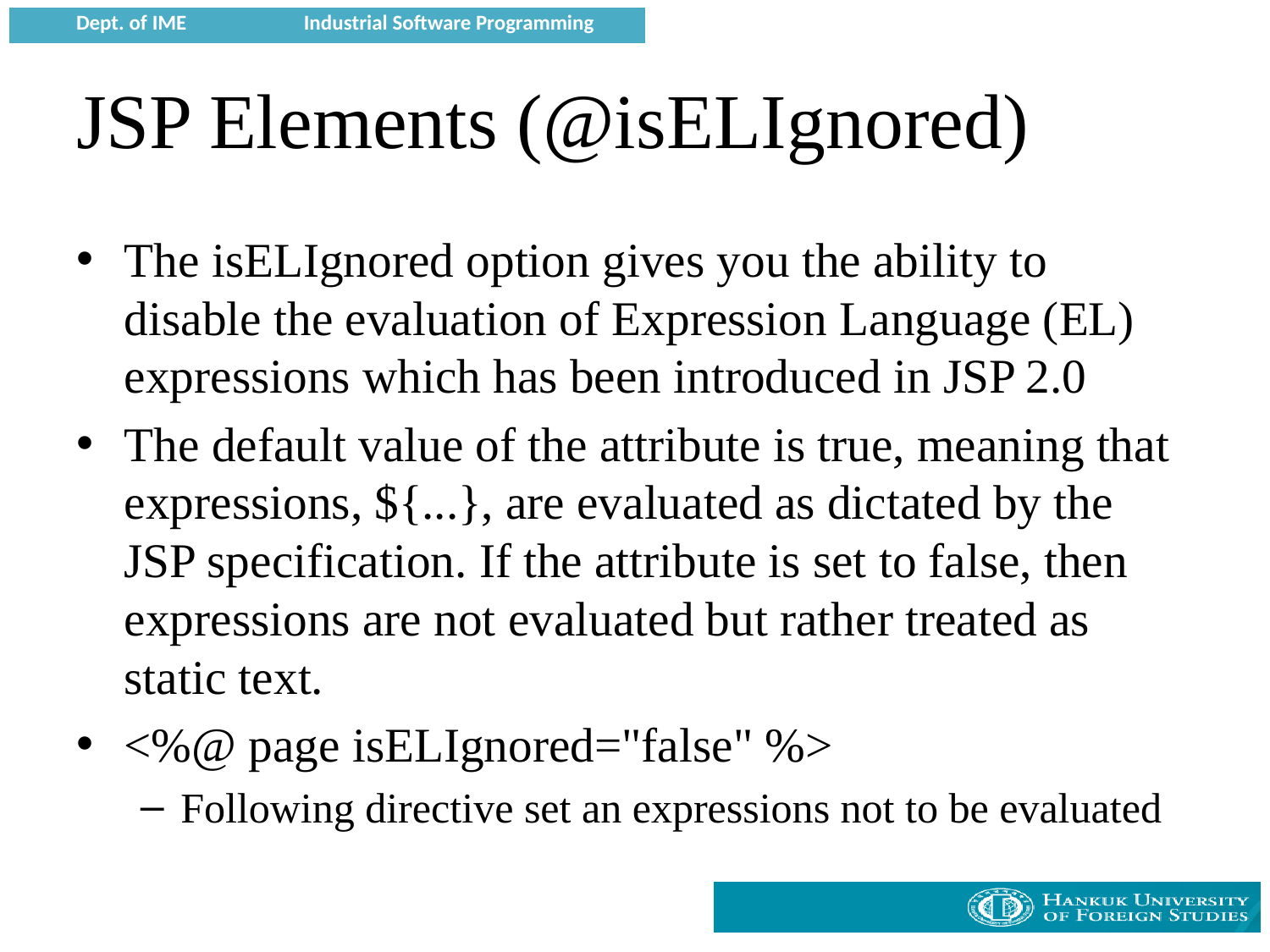

# JSP Elements (@isELIgnored)
The isELIgnored option gives you the ability to disable the evaluation of Expression Language (EL) expressions which has been introduced in JSP 2.0
The default value of the attribute is true, meaning that expressions, ${...}, are evaluated as dictated by the JSP specification. If the attribute is set to false, then expressions are not evaluated but rather treated as static text.
<%@ page isELIgnored="false" %>
Following directive set an expressions not to be evaluated